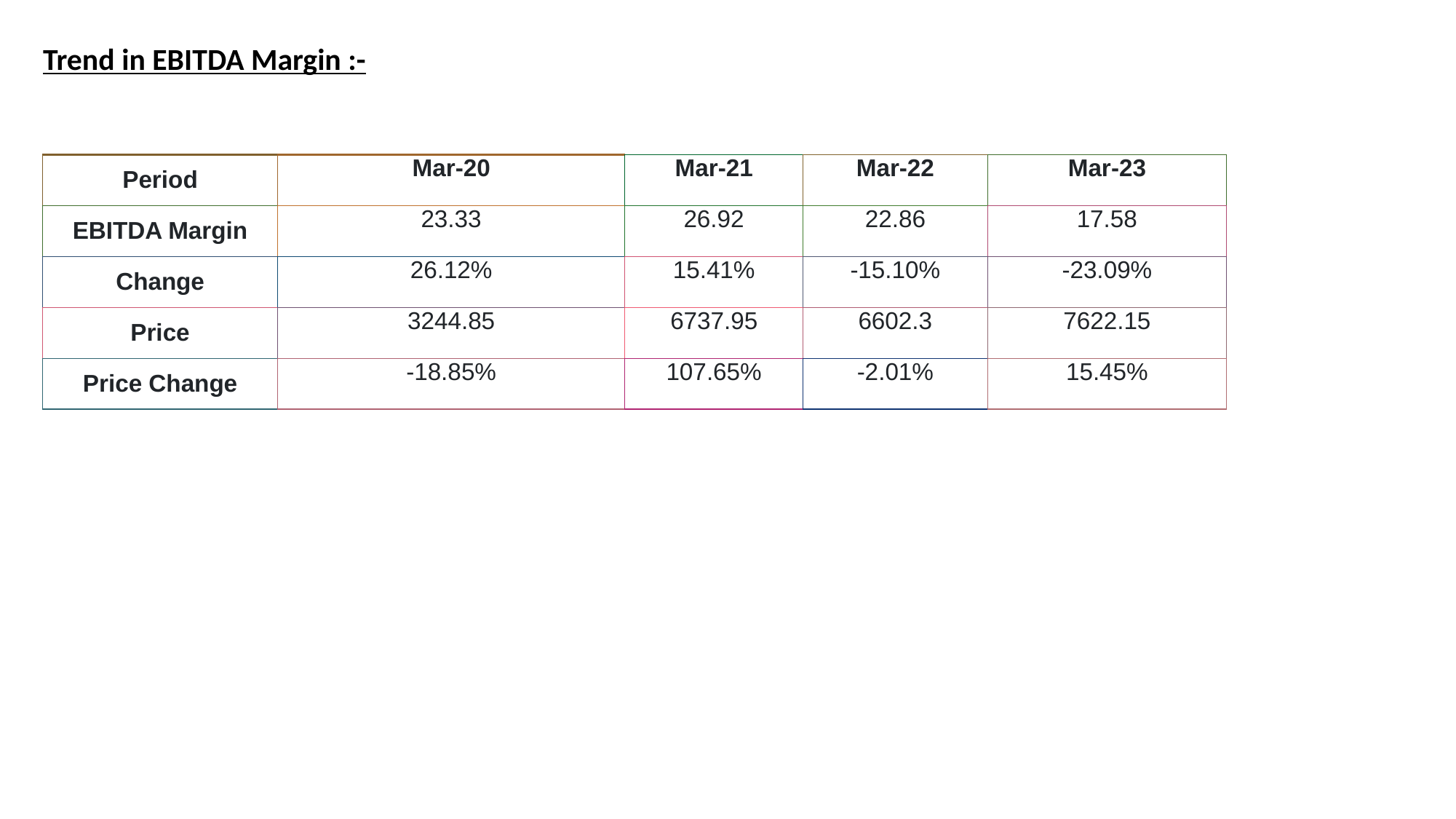

Trend in EBITDA Margin :-
| Period | Mar-20 | Mar-21 | Mar-22 | Mar-23 |
| --- | --- | --- | --- | --- |
| EBITDA Margin | 23.33 | 26.92 | 22.86 | 17.58 |
| Change | 26.12% | 15.41% | -15.10% | -23.09% |
| Price | 3244.85 | 6737.95 | 6602.3 | 7622.15 |
| Price Change | -18.85% | 107.65% | -2.01% | 15.45% |